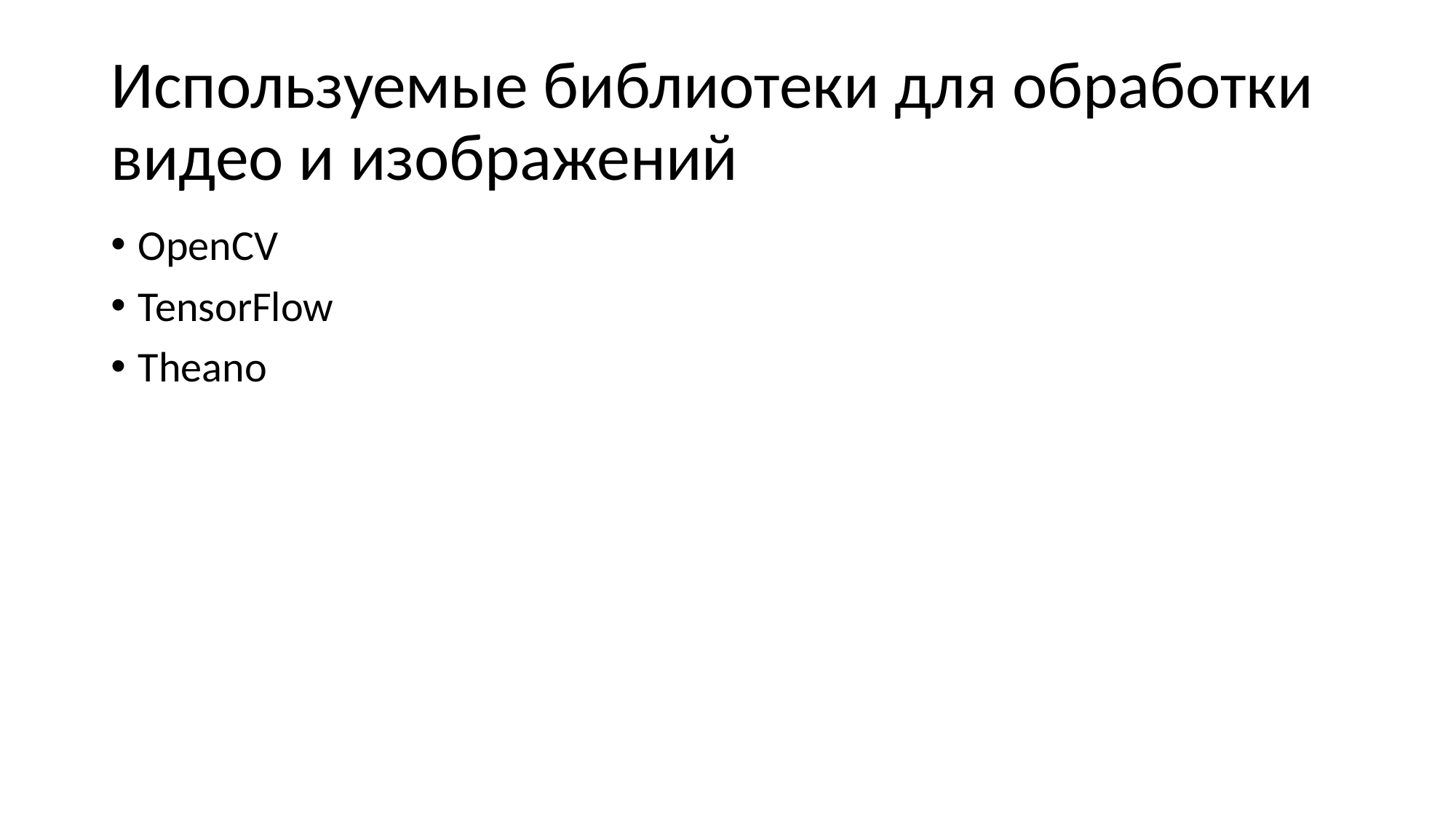

# Используемые библиотеки для обработки видео и изображений
OpenCV
TensorFlow
Theano